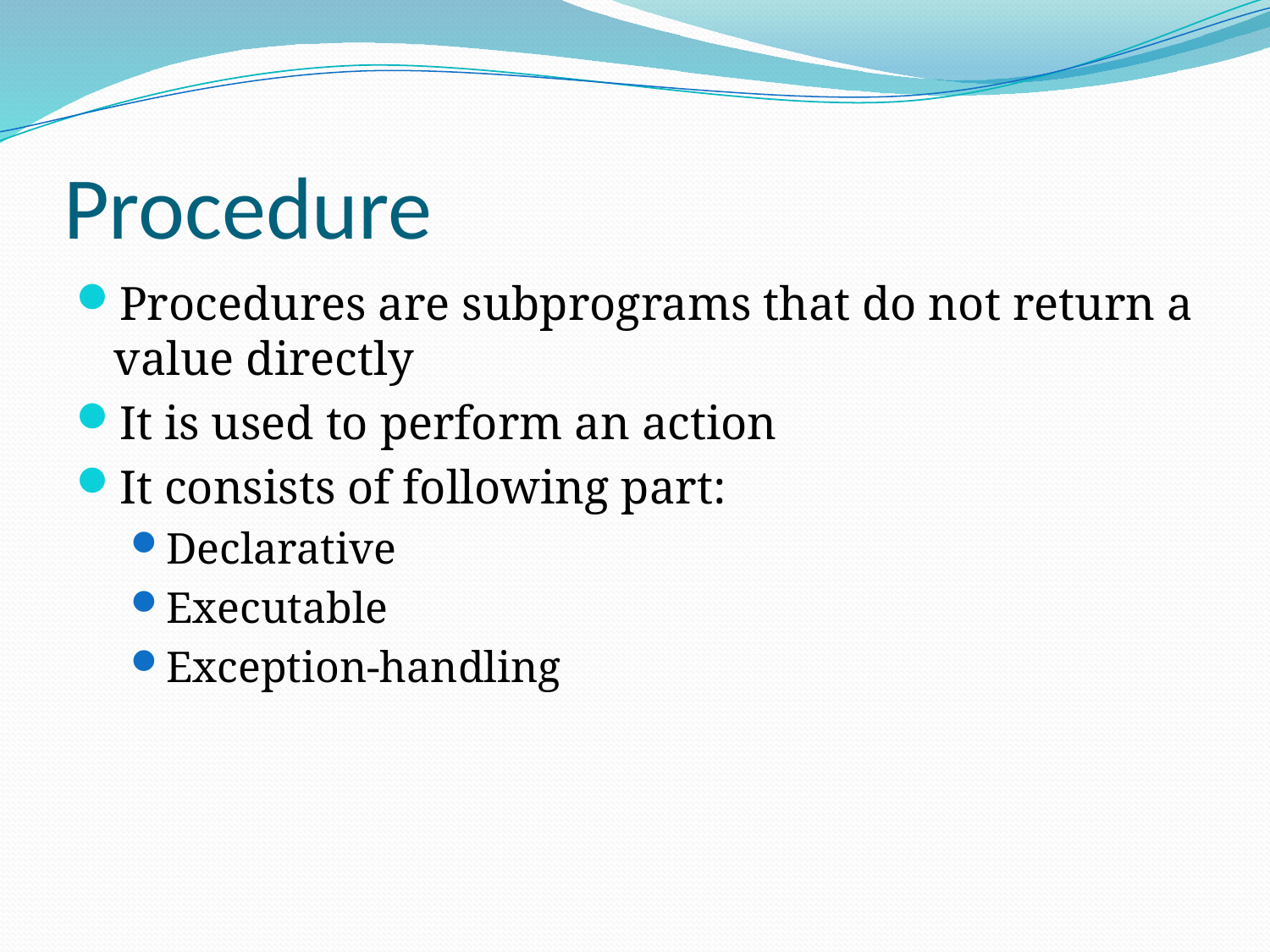

# Procedure
Procedures are subprograms that do not return a value directly
It is used to perform an action
It consists of following part:
Declarative
Executable
Exception-handling